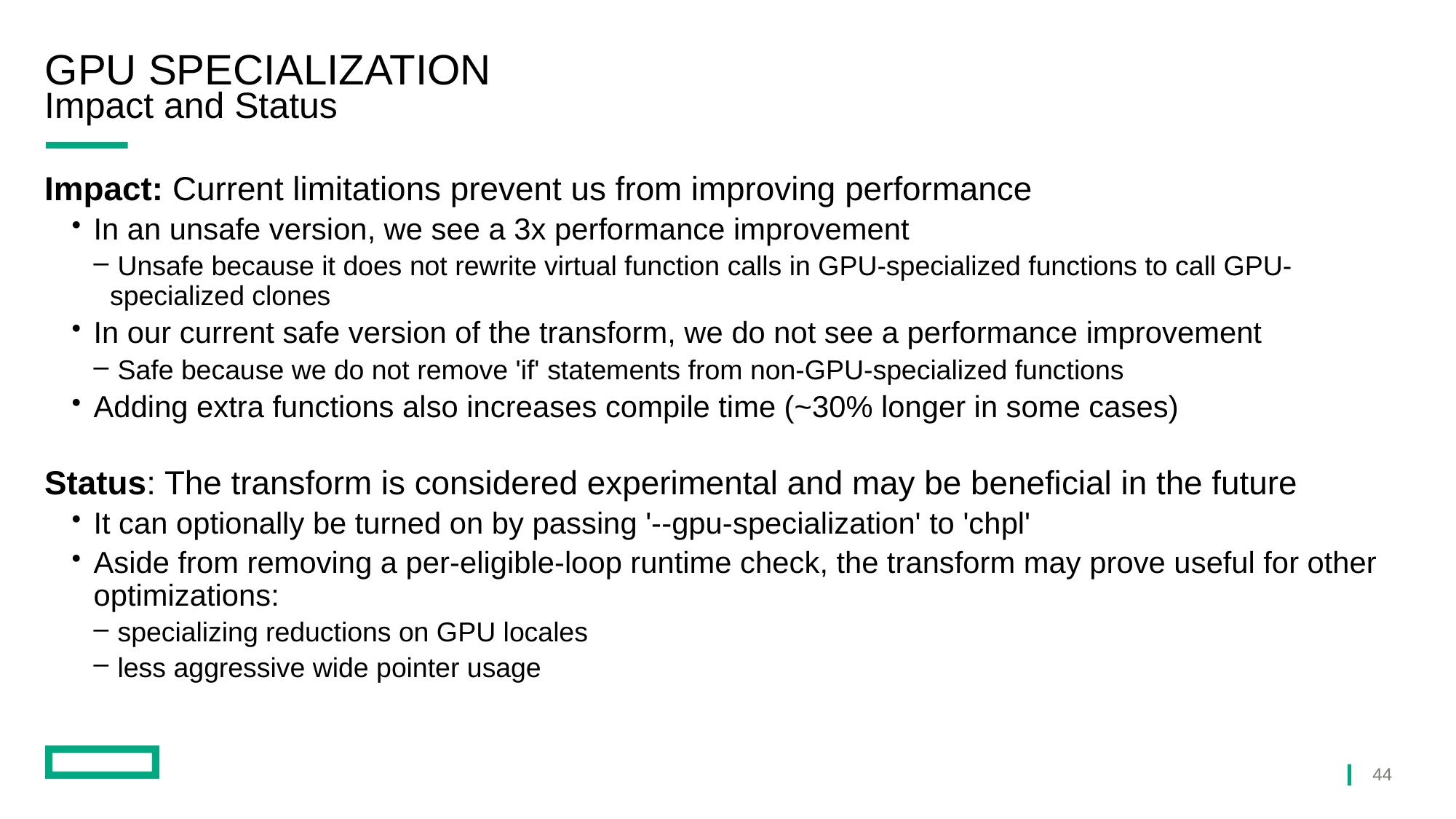

# GPU Specialization
Impact and Status
Impact: Current limitations prevent us from improving performance
In an unsafe version, we see a 3x performance improvement
 Unsafe because it does not rewrite virtual function calls in GPU-specialized functions to call GPU-specialized clones
In our current safe version of the transform, we do not see a performance improvement
 Safe because we do not remove 'if' statements from non-GPU-specialized functions
Adding extra functions also increases compile time (~30% longer in some cases)

Status: The transform is considered experimental and may be beneficial in the future
It can optionally be turned on by passing '--gpu-specialization' to 'chpl'
Aside from removing a per-eligible-loop runtime check, the transform may prove useful for other optimizations:
 specializing reductions on GPU locales
 less aggressive wide pointer usage
44